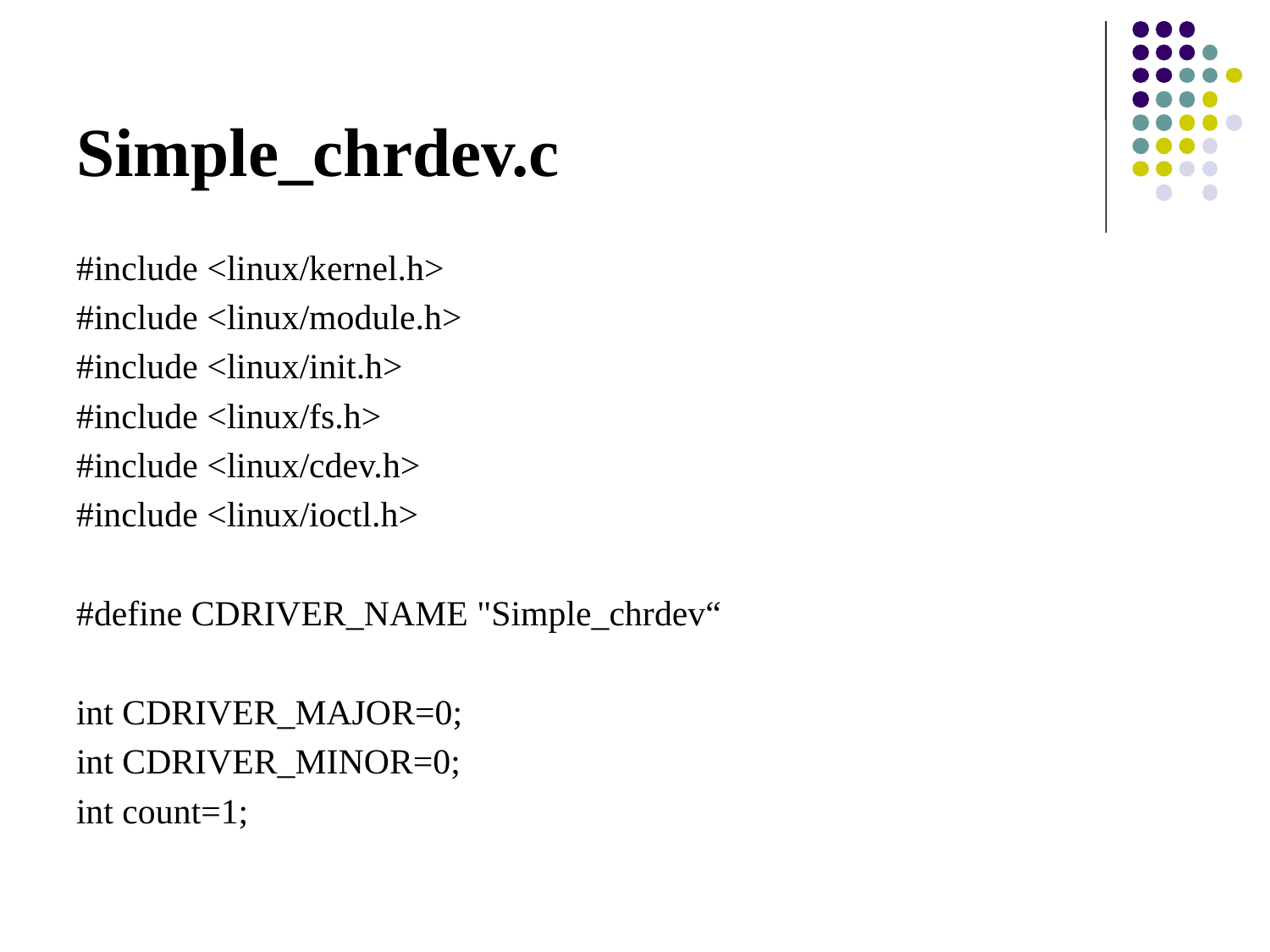

# Simple_chrdev.c
#include <linux/kernel.h>
#include <linux/module.h>
#include <linux/init.h>
#include <linux/fs.h>
#include <linux/cdev.h>
#include <linux/ioctl.h>

#define CDRIVER_NAME "Simple_chrdev“

int CDRIVER_MAJOR=0;
int CDRIVER_MINOR=0;
int count=1;